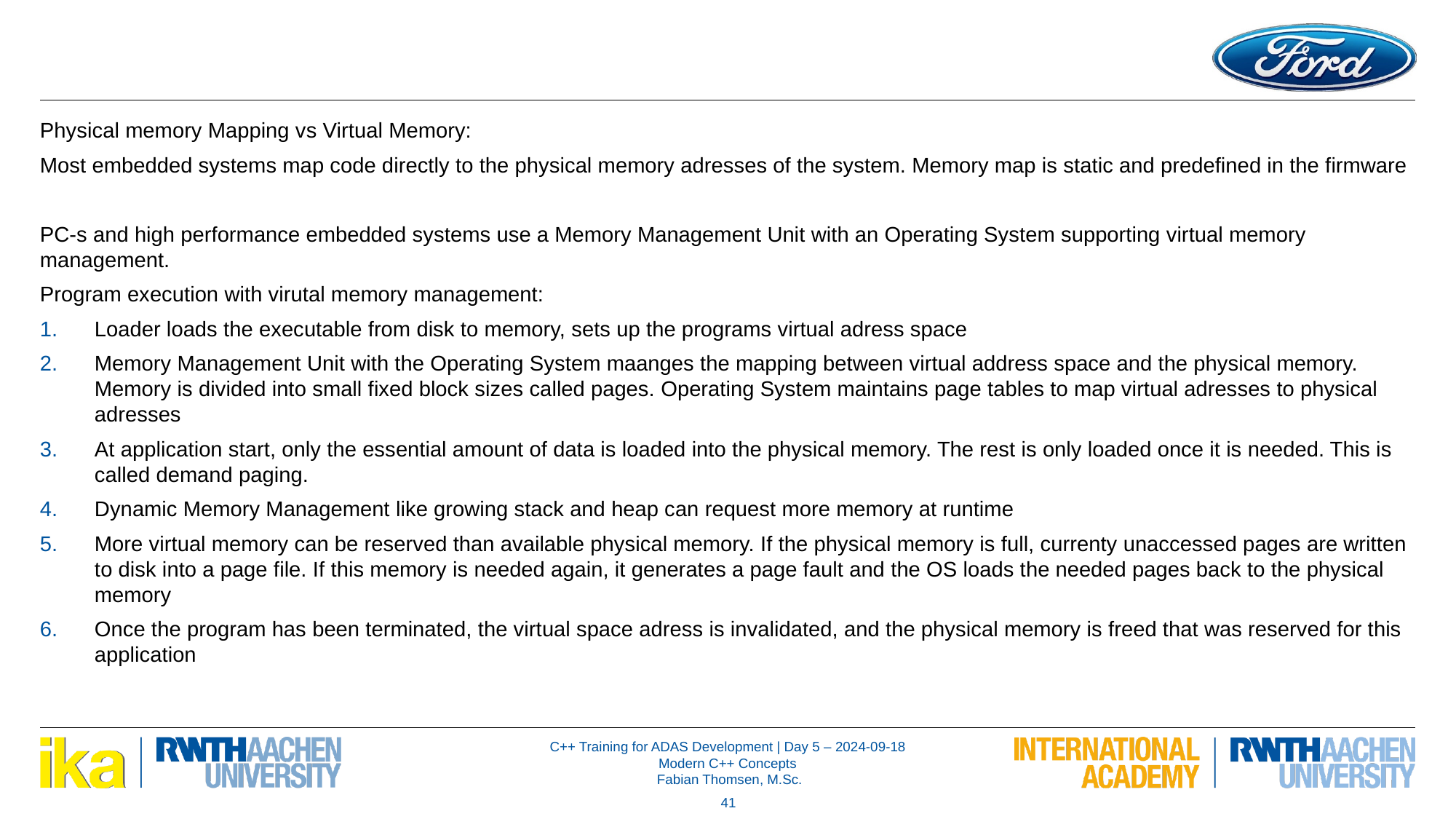

Physical memory Mapping vs Virtual Memory:
Most embedded systems map code directly to the physical memory adresses of the system. Memory map is static and predefined in the firmware

PC-s and high performance embedded systems use a Memory Management Unit with an Operating System supporting virtual memory management.
Program execution with virutal memory management:
Loader loads the executable from disk to memory, sets up the programs virtual adress space
Memory Management Unit with the Operating System maanges the mapping between virtual address space and the physical memory. Memory is divided into small fixed block sizes called pages. Operating System maintains page tables to map virtual adresses to physical adresses
At application start, only the essential amount of data is loaded into the physical memory. The rest is only loaded once it is needed. This is called demand paging.
Dynamic Memory Management like growing stack and heap can request more memory at runtime
More virtual memory can be reserved than available physical memory. If the physical memory is full, currenty unaccessed pages are written to disk into a page file. If this memory is needed again, it generates a page fault and the OS loads the needed pages back to the physical memory
Once the program has been terminated, the virtual space adress is invalidated, and the physical memory is freed that was reserved for this application

41